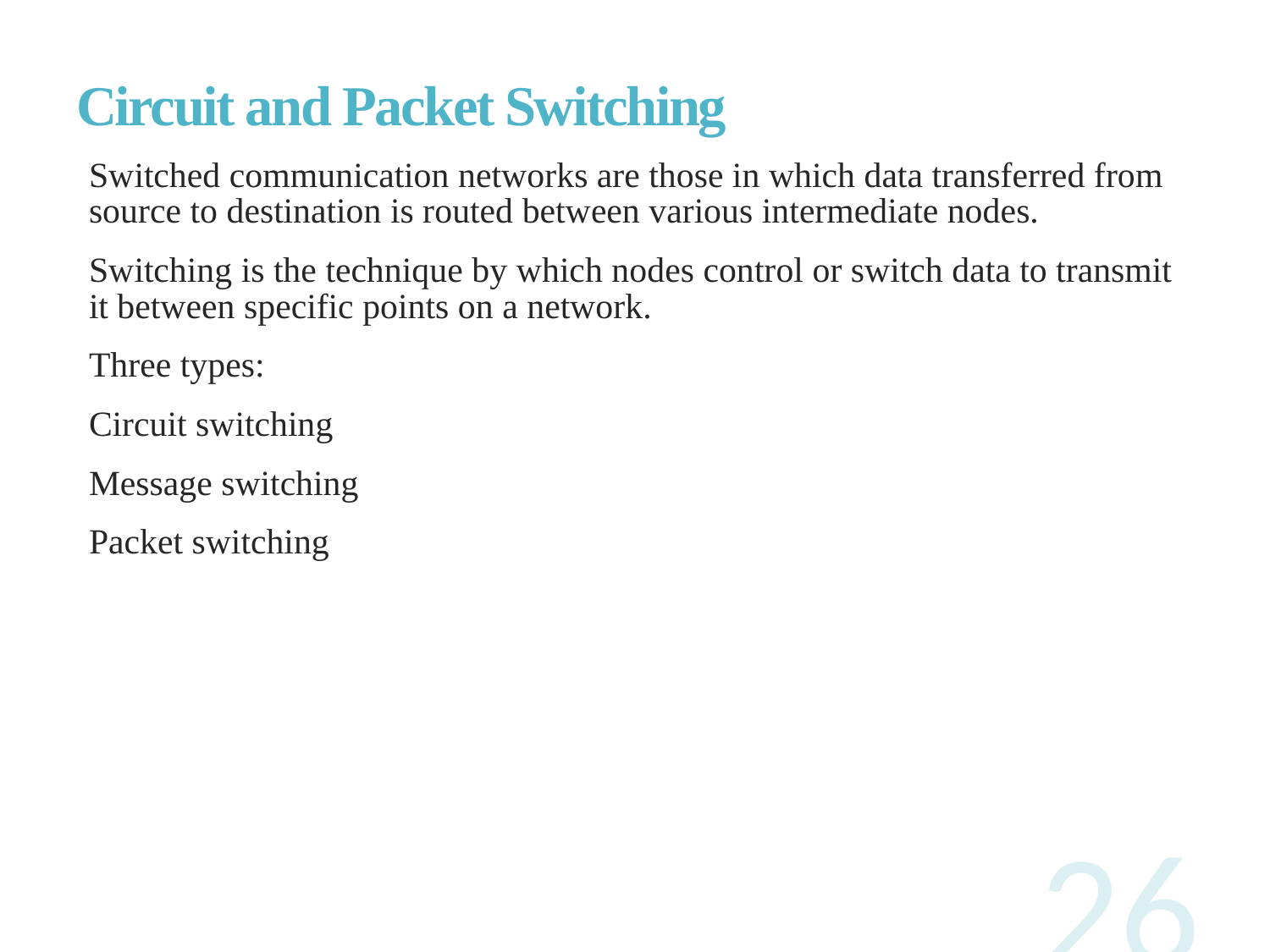

# Circuit and Packet Switching
Switched communication networks are those in which data transferred from source to destination is routed between various intermediate nodes.
Switching is the technique by which nodes control or switch data to transmit it between specific points on a network.
Three types:
Circuit switching
Message switching
Packet switching

26